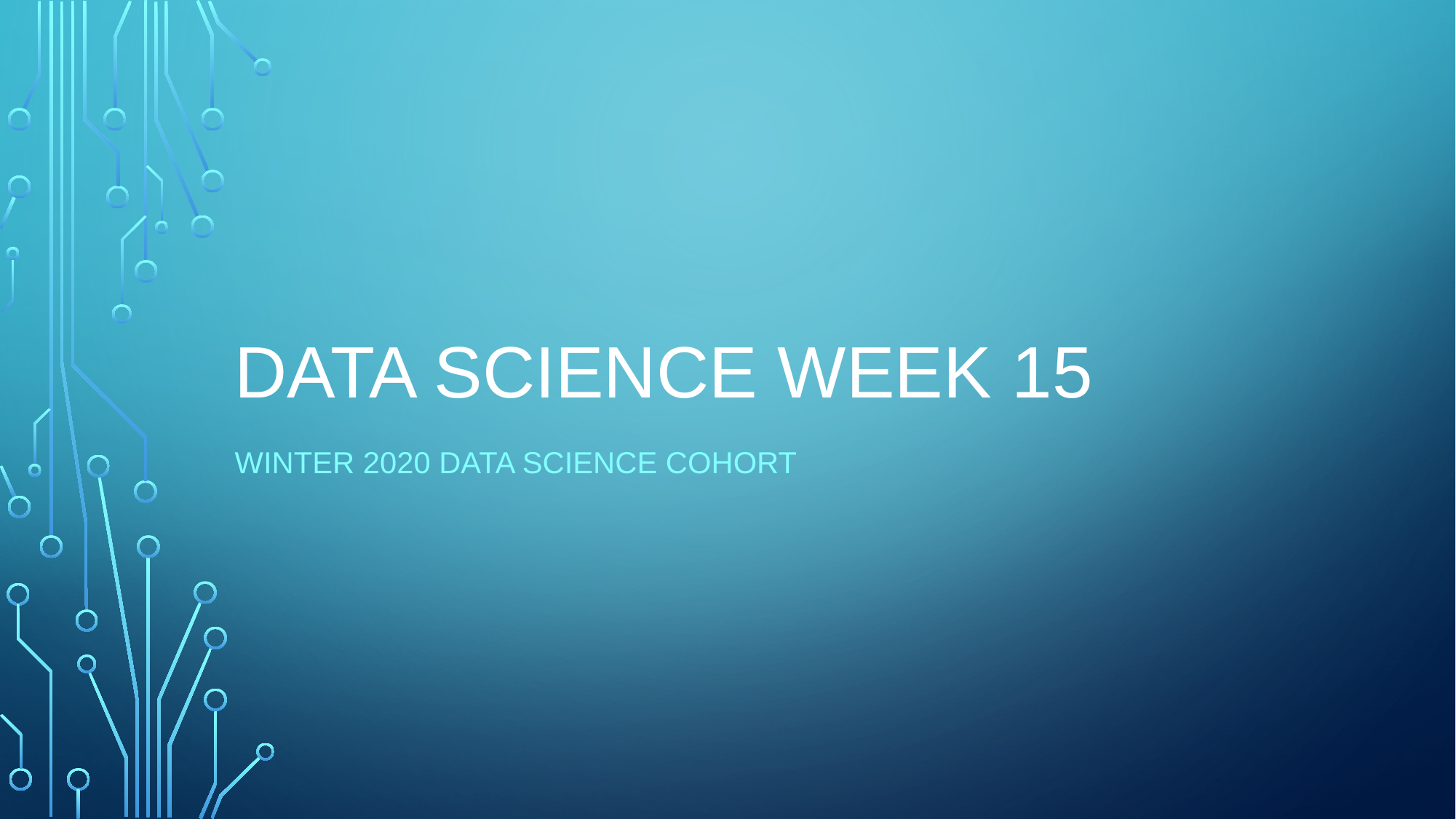

# Data science week 15
Winter 2020 Data Science Cohort